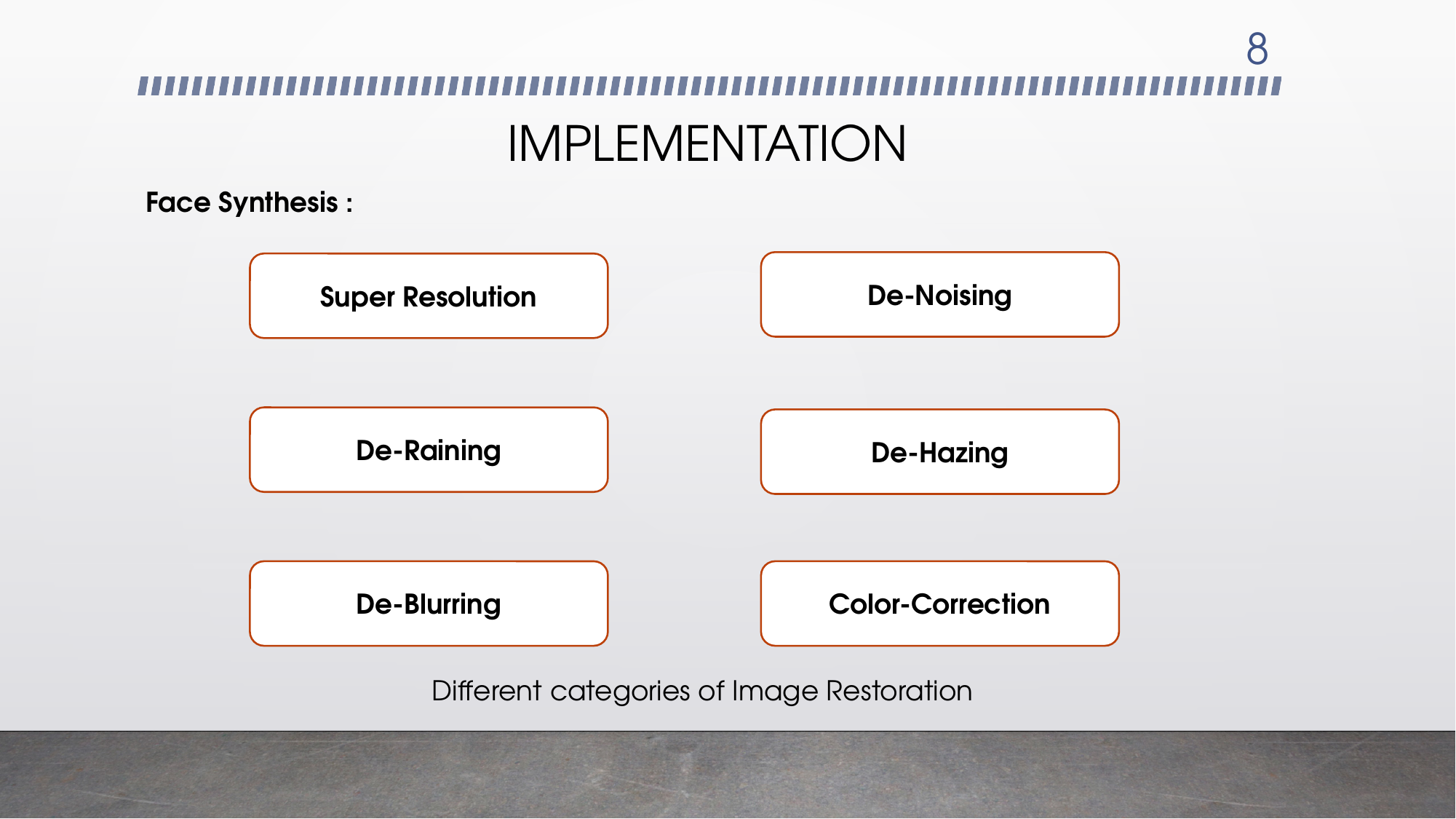

8
# IMPLEMENTATION
Face Synthesis :
De-Noising
Super Resolution
De-Raining
De-Hazing
Color-Correction
De-Blurring
Different categories of Image Restoration